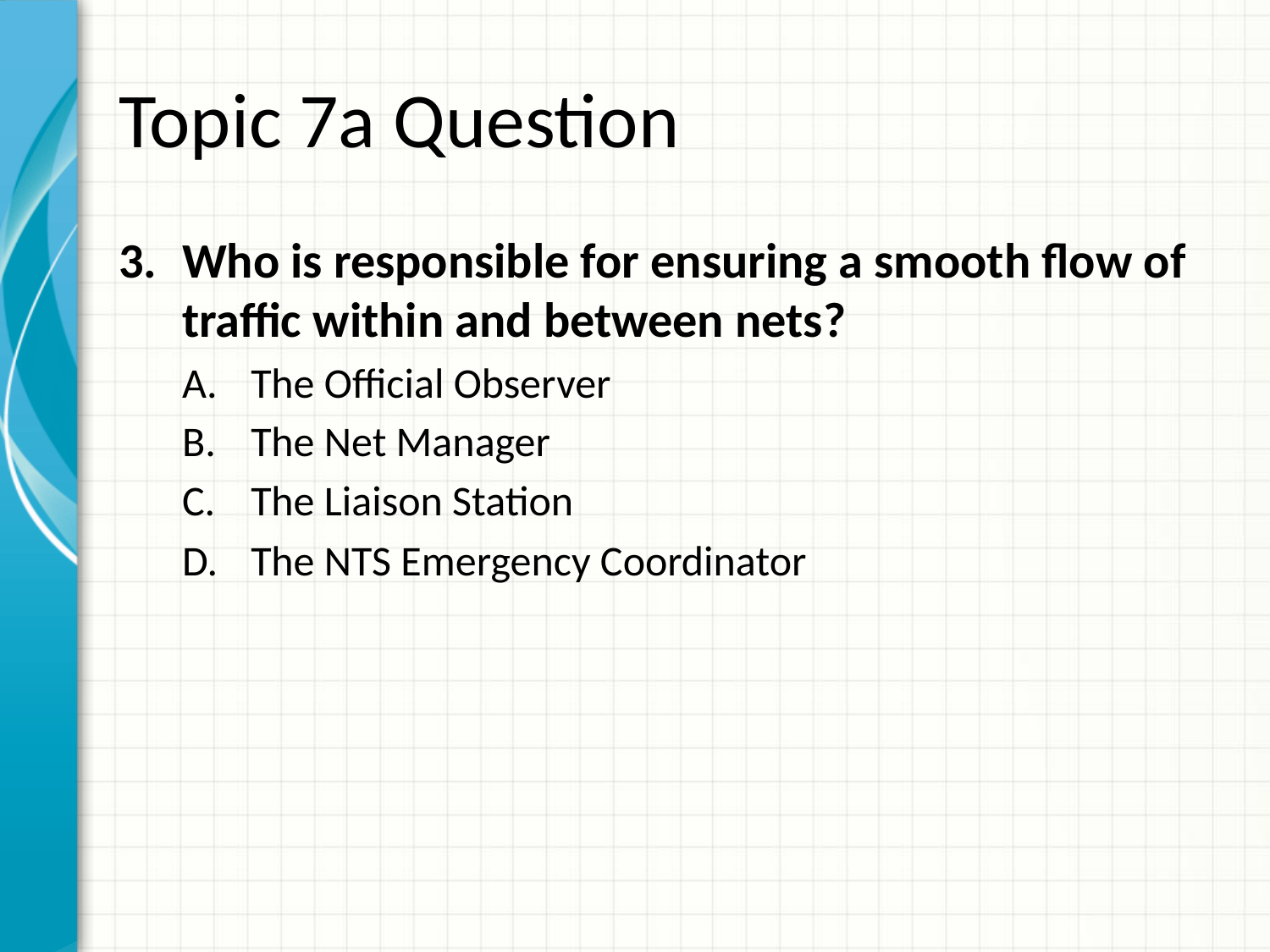

# Topic 7a Question
Who is responsible for ensuring a smooth flow of traffic within and between nets?
The Official Observer
The Net Manager
The Liaison Station
The NTS Emergency Coordinator